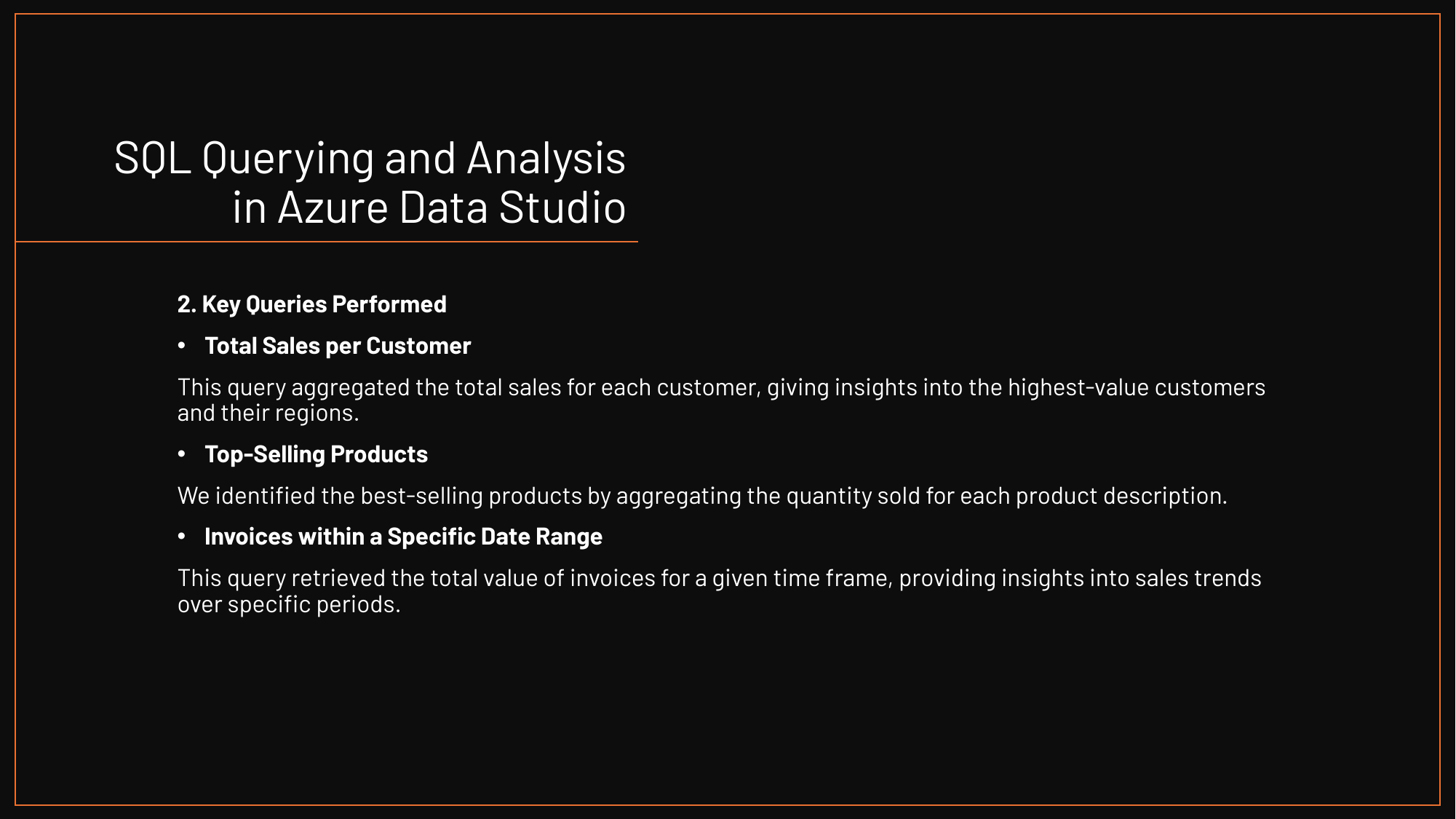

# SQL Querying and Analysis in Azure Data Studio
2. Key Queries Performed
Total Sales per Customer
This query aggregated the total sales for each customer, giving insights into the highest-value customers and their regions.
Top-Selling Products
We identified the best-selling products by aggregating the quantity sold for each product description.
Invoices within a Specific Date Range
This query retrieved the total value of invoices for a given time frame, providing insights into sales trends over specific periods.